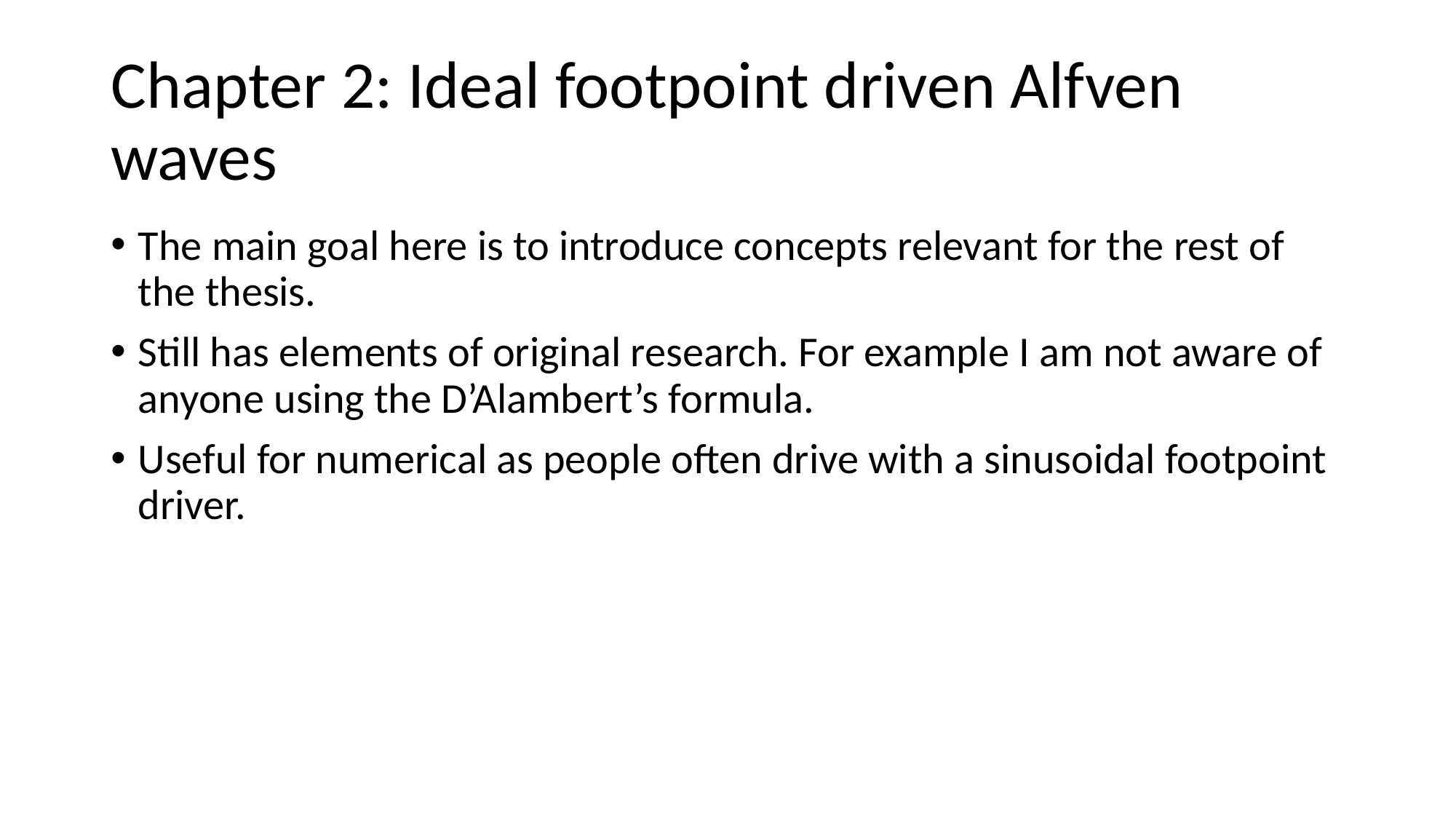

# Chapter 2: Ideal footpoint driven Alfven waves
The main goal here is to introduce concepts relevant for the rest of the thesis.
Still has elements of original research. For example I am not aware of anyone using the D’Alambert’s formula.
Useful for numerical as people often drive with a sinusoidal footpoint driver.